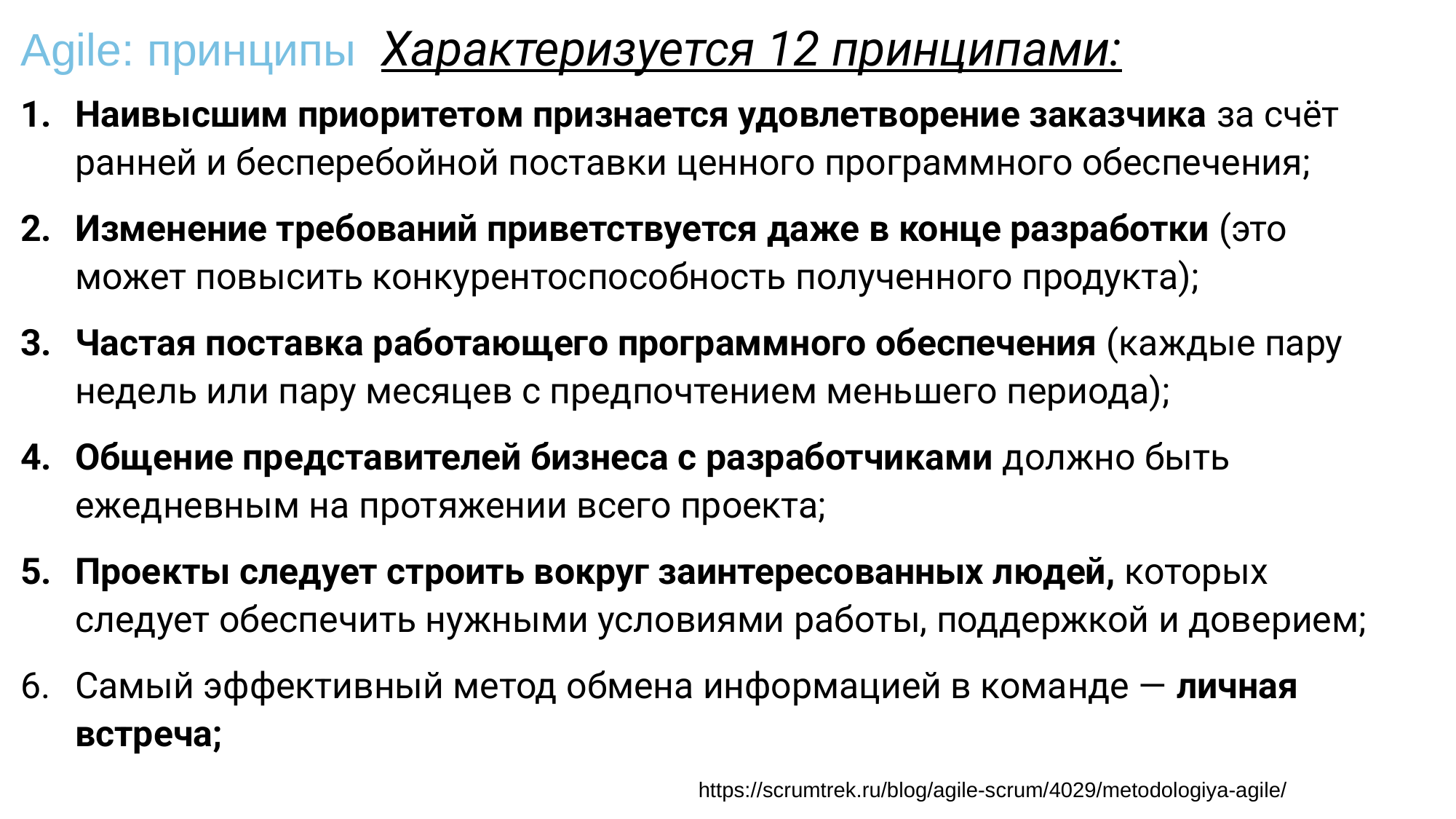

# Agile: принципы  Характеризуется 12 принципами:
Наивысшим приоритетом признается удовлетворение заказчика за счёт ранней и бесперебойной поставки ценного программного обеспечения;
Изменение требований приветствуется даже в конце разработки (это может повысить конкурентоспособность полученного продукта);
Частая поставка работающего программного обеспечения (каждые пару недель или пару месяцев с предпочтением меньшего периода);
Общение представителей бизнеса с разработчиками должно быть ежедневным на протяжении всего проекта;
Проекты следует строить вокруг заинтересованных людей, которых следует обеспечить нужными условиями работы, поддержкой и доверием;
Самый эффективный метод обмена информацией в команде — личная встреча;
https://scrumtrek.ru/blog/agile-scrum/4029/metodologiya-agile/